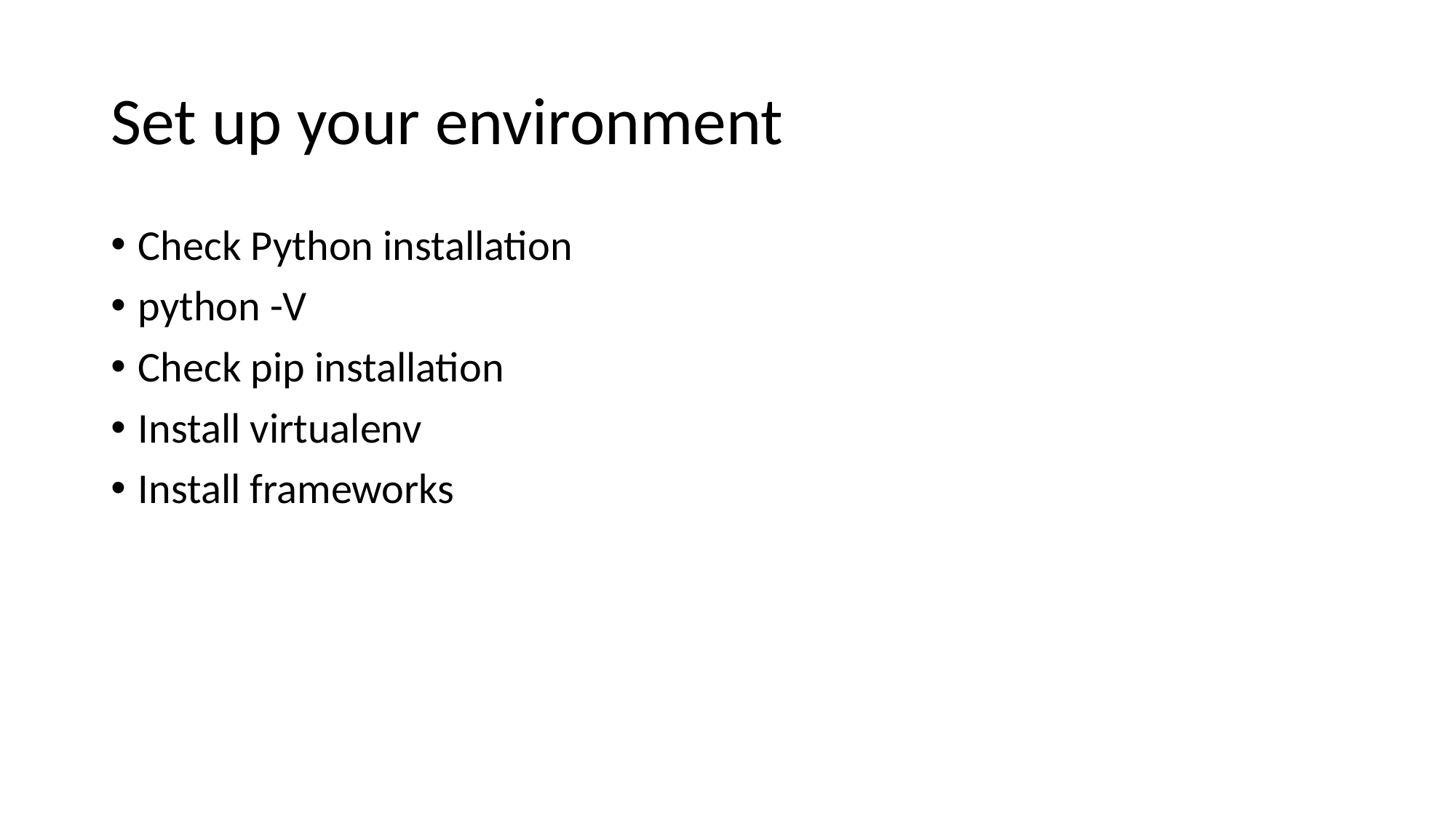

# Set up your environment
Check Python installation
python -V
Check pip installation
Install virtualenv
Install frameworks